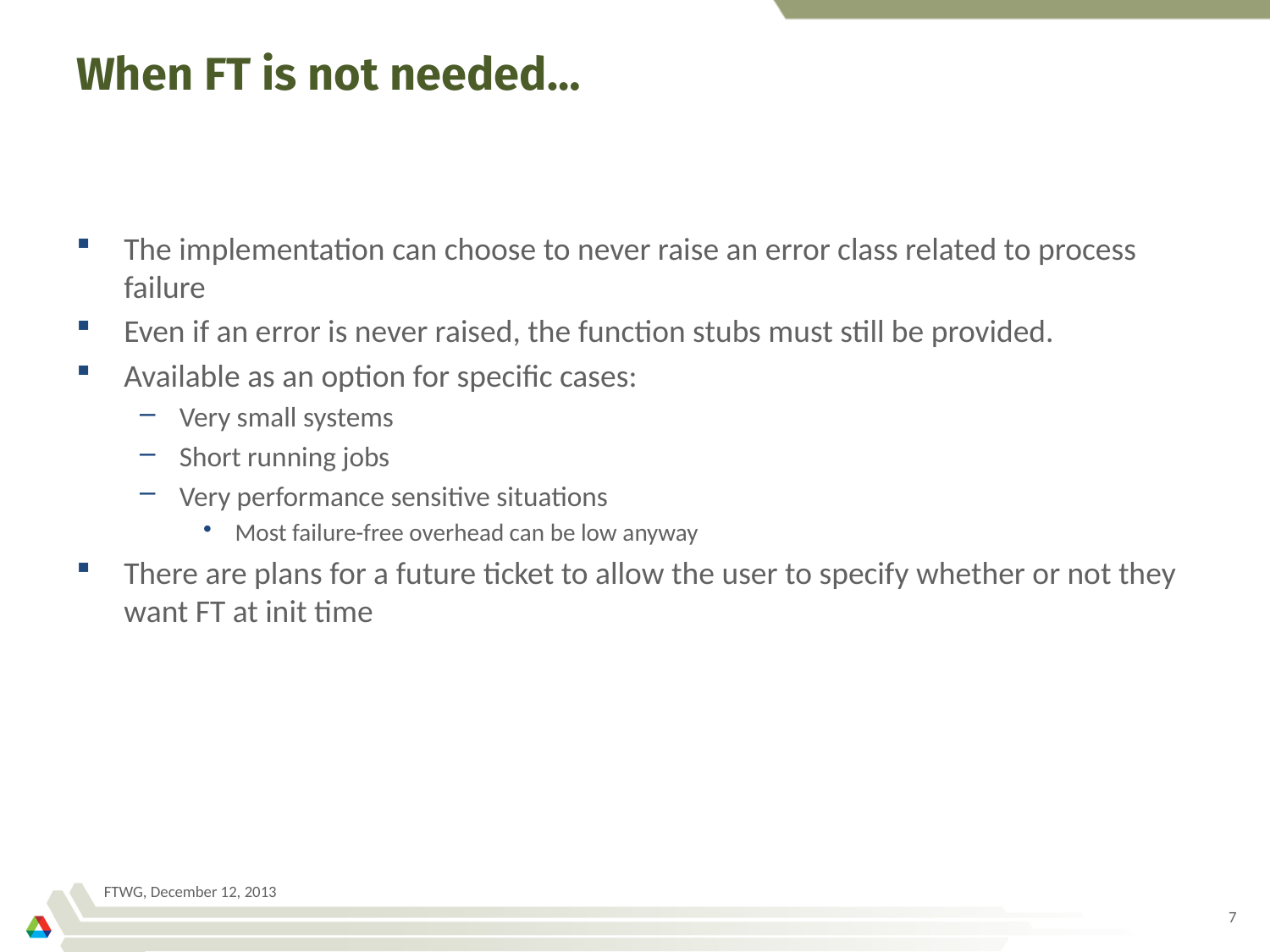

# When FT is not needed…
The implementation can choose to never raise an error class related to process failure
Even if an error is never raised, the function stubs must still be provided.
Available as an option for specific cases:
Very small systems
Short running jobs
Very performance sensitive situations
Most failure-free overhead can be low anyway
There are plans for a future ticket to allow the user to specify whether or not they want FT at init time
FTWG, December 12, 2013
7